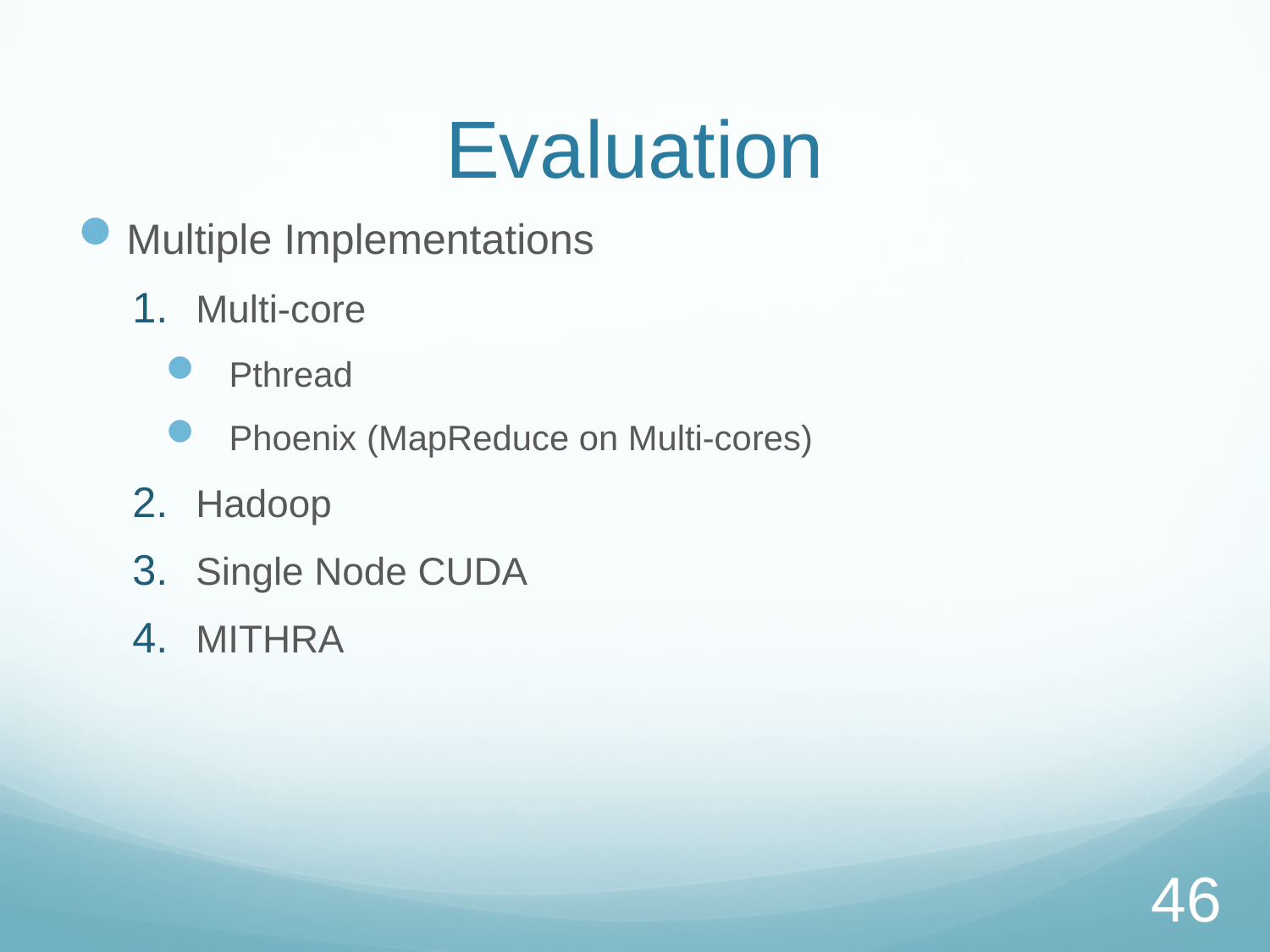

# Evaluation
Multiple Implementations
Multi-core
Pthread
Phoenix (MapReduce on Multi-cores)
Hadoop
Single Node CUDA
MITHRA
46